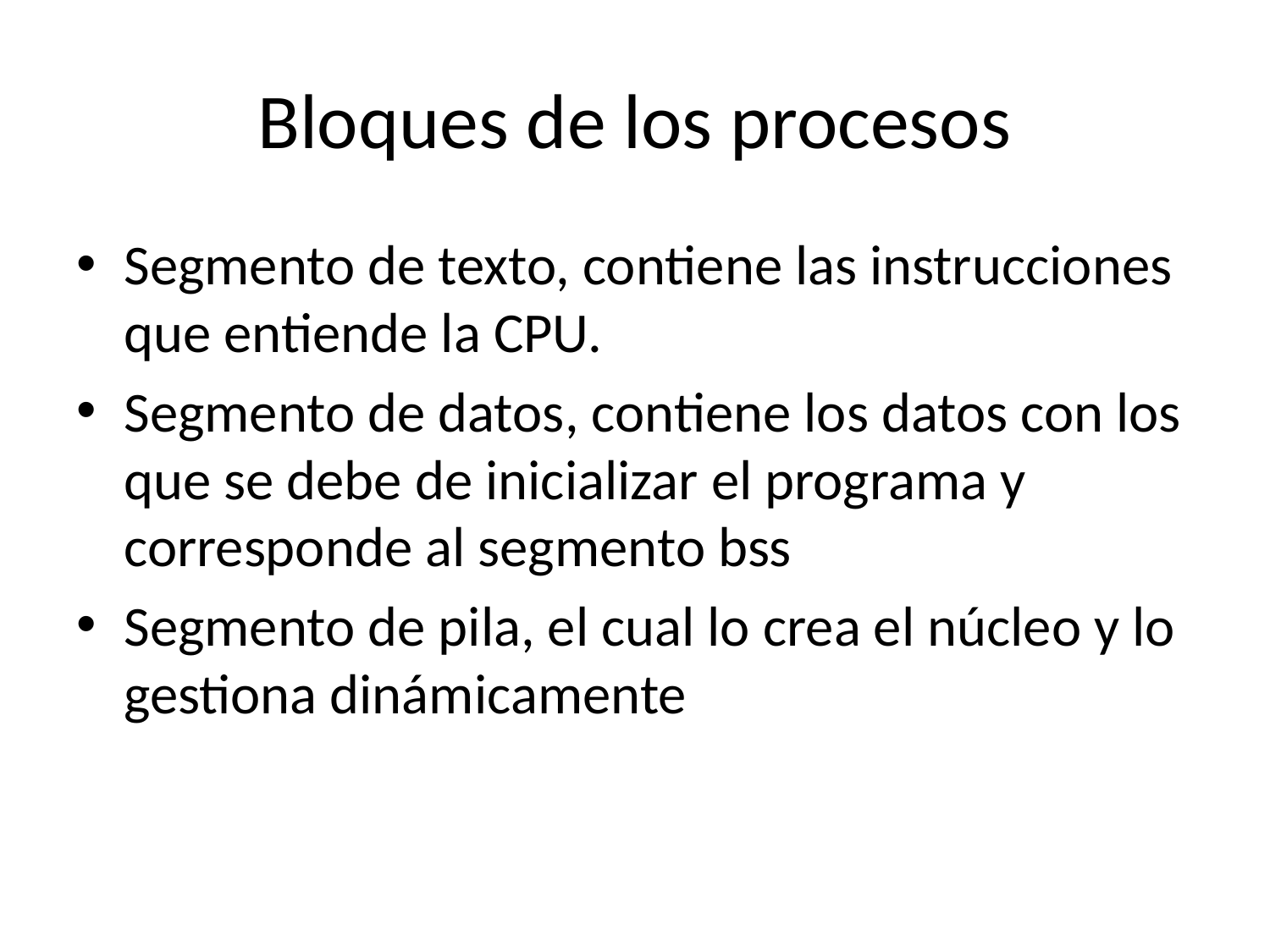

# Bloques de los procesos
Segmento de texto, contiene las instrucciones que entiende la CPU.
Segmento de datos, contiene los datos con los que se debe de inicializar el programa y corresponde al segmento bss
Segmento de pila, el cual lo crea el núcleo y lo gestiona dinámicamente